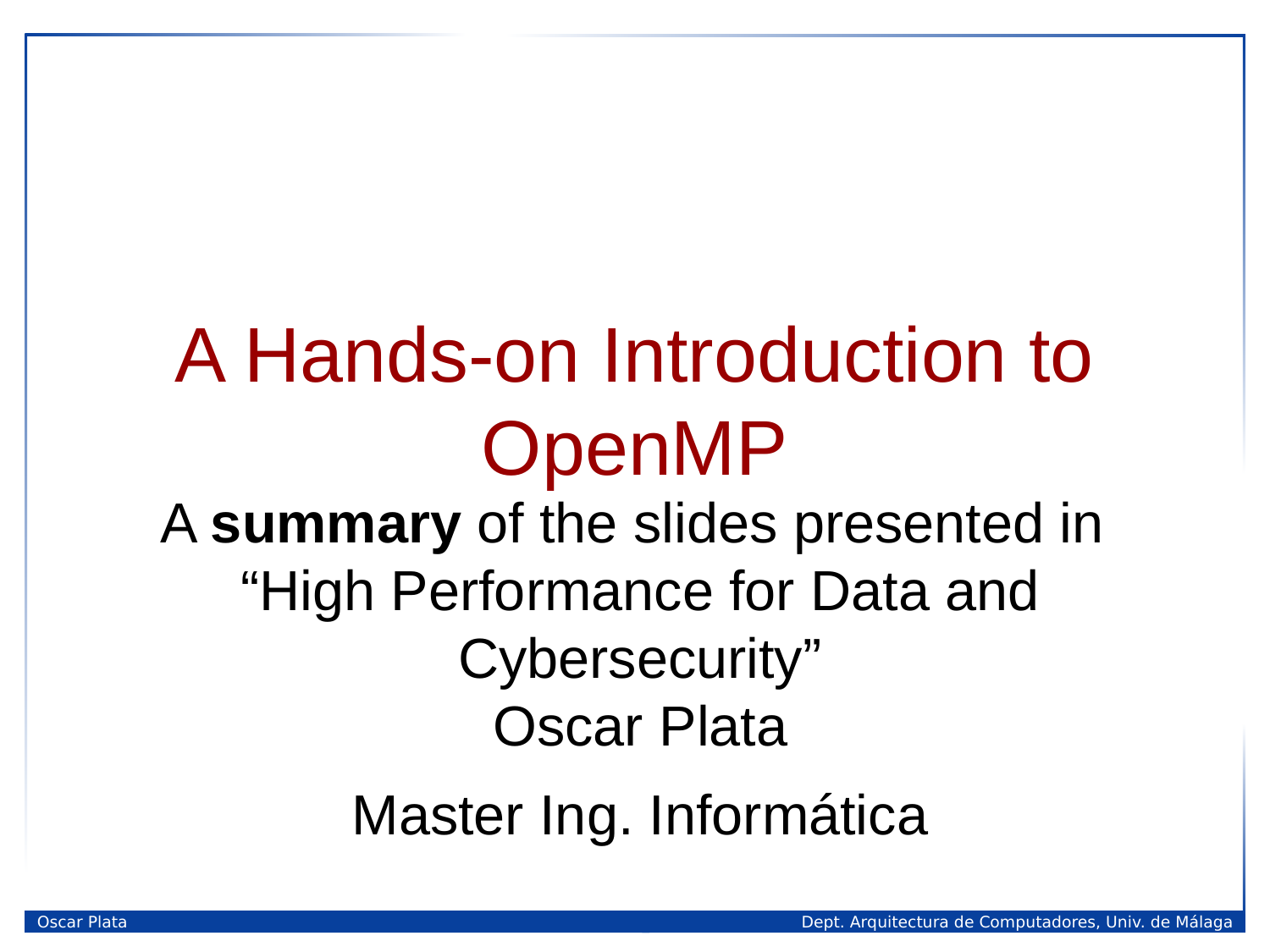

# A Hands-on Introduction to OpenMP
A summary of the slides presented in
“High Performance for Data and Cybersecurity”
Oscar Plata
Master Ing. Informática